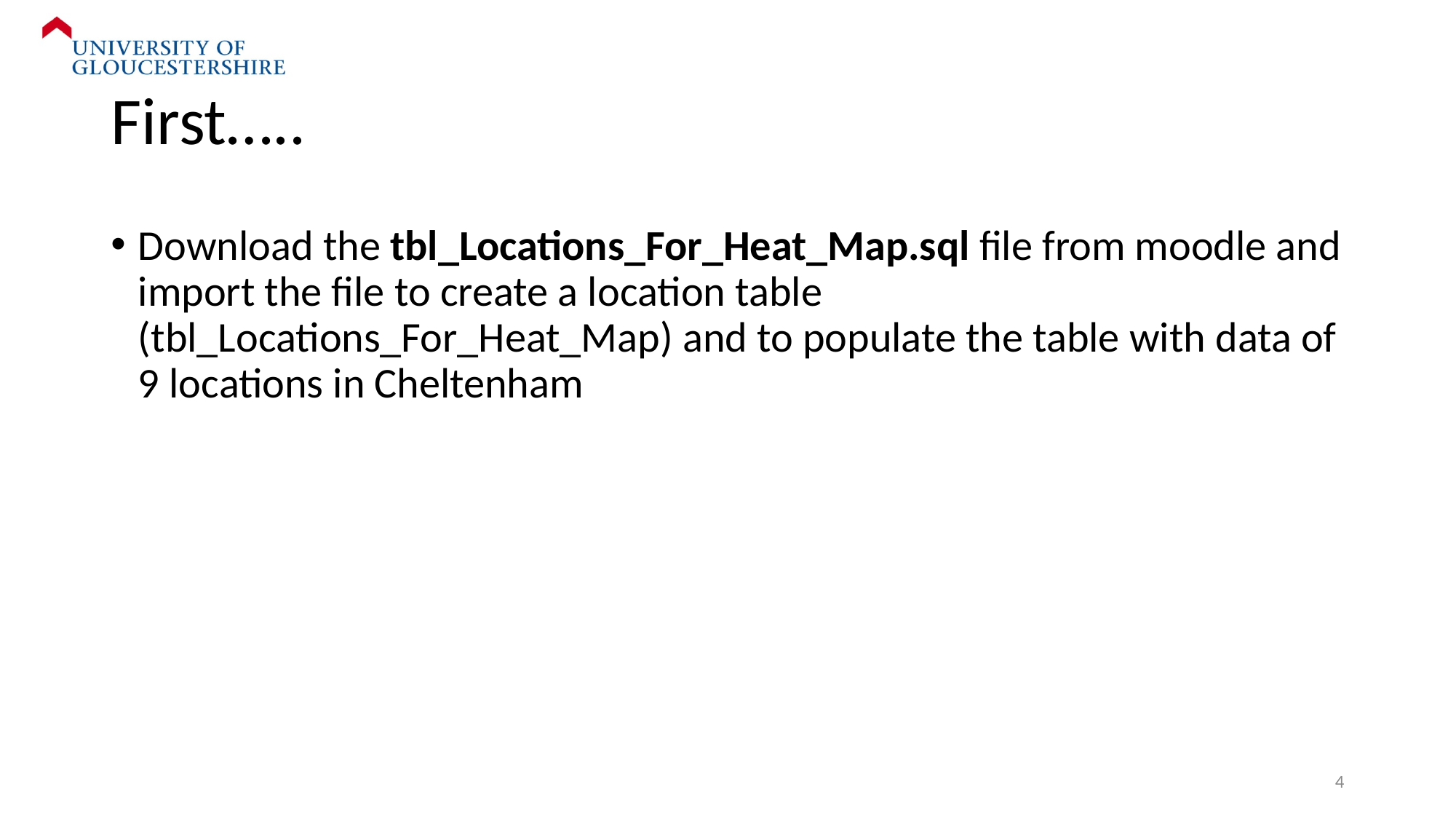

# First…..
Download the tbl_Locations_For_Heat_Map.sql file from moodle and import the file to create a location table (tbl_Locations_For_Heat_Map) and to populate the table with data of 9 locations in Cheltenham
4